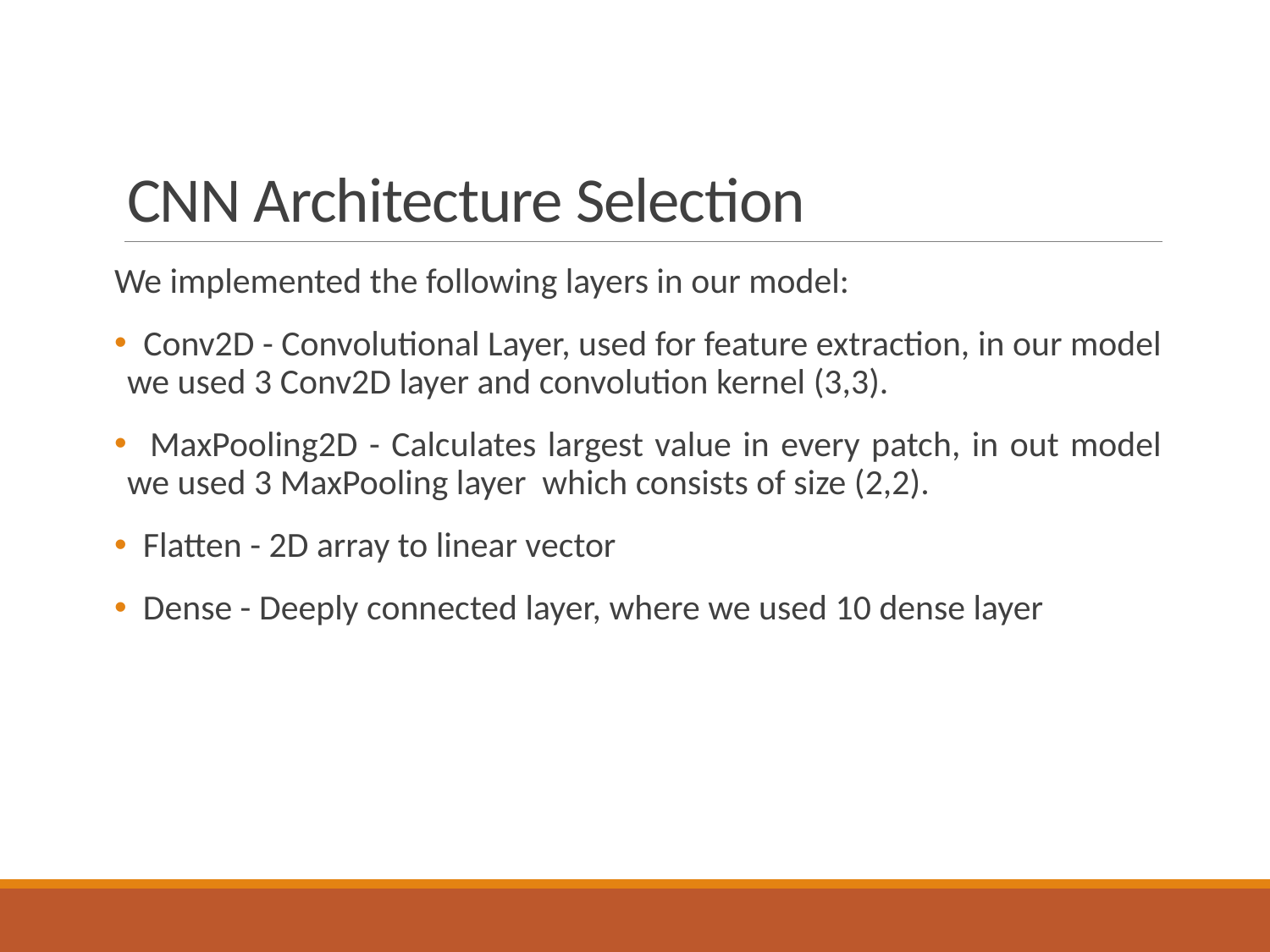

# CNN Architecture Selection
We implemented the following layers in our model:
  Conv2D - Convolutional Layer, used for feature extraction, in our model we used 3 Conv2D layer and convolution kernel (3,3).
  MaxPooling2D - Calculates largest value in every patch, in out model we used 3 MaxPooling layer  which consists of size (2,2).
  Flatten - 2D array to linear vector
  Dense - Deeply connected layer, where we used 10 dense layer